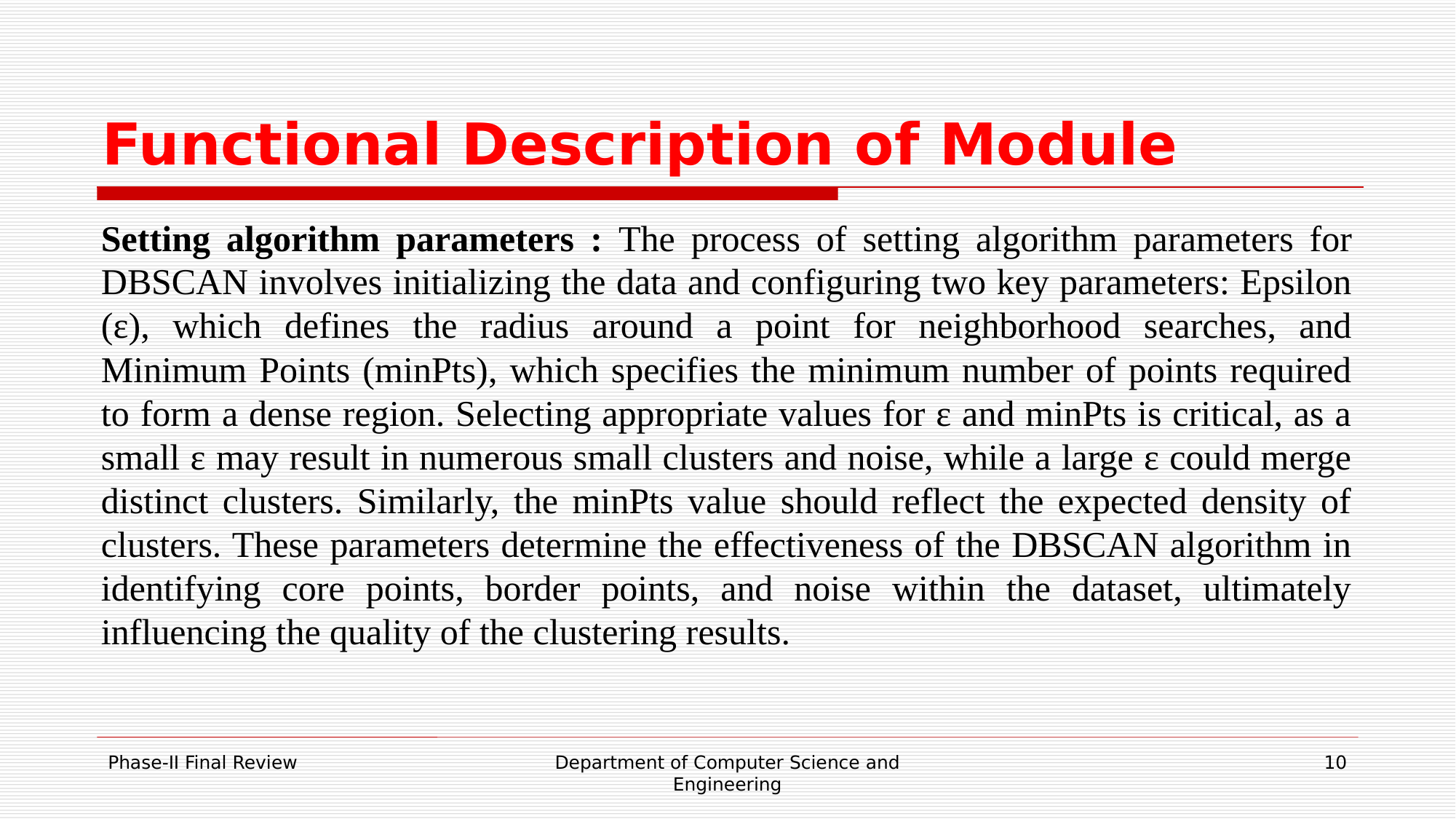

# Functional Description of Module
Setting algorithm parameters : The process of setting algorithm parameters for DBSCAN involves initializing the data and configuring two key parameters: Epsilon (ε), which defines the radius around a point for neighborhood searches, and Minimum Points (minPts), which specifies the minimum number of points required to form a dense region. Selecting appropriate values for ε and minPts is critical, as a small ε may result in numerous small clusters and noise, while a large ε could merge distinct clusters. Similarly, the minPts value should reflect the expected density of clusters. These parameters determine the effectiveness of the DBSCAN algorithm in identifying core points, border points, and noise within the dataset, ultimately influencing the quality of the clustering results.
Phase-II Final Review
Department of Computer Science and Engineering
10